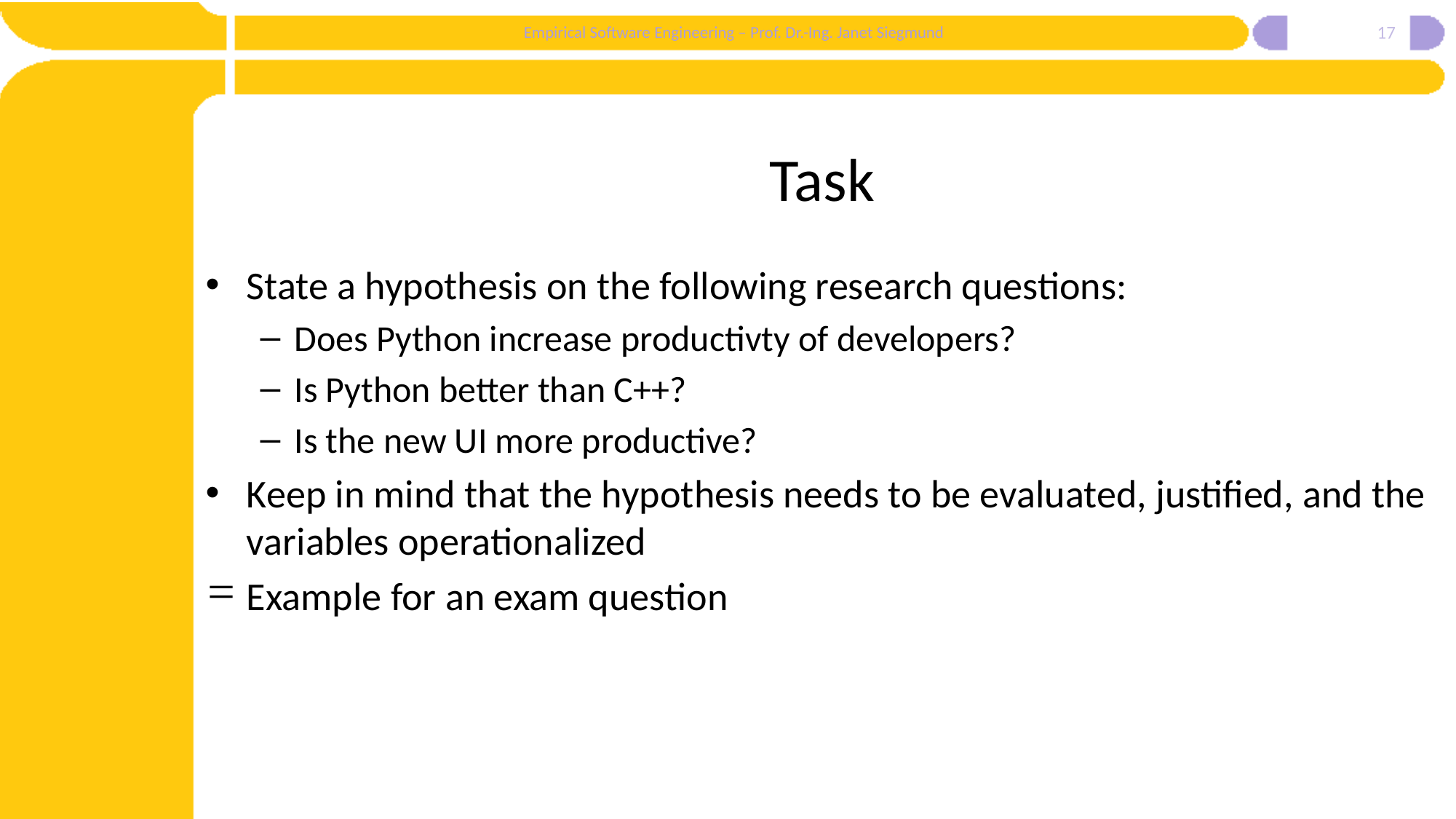

17
# Task
State a hypothesis on the following research questions:
Does Python increase productivty of developers?
Is Python better than C++?
Is the new UI more productive?
Keep in mind that the hypothesis needs to be evaluated, justified, and the variables operationalized
Example for an exam question